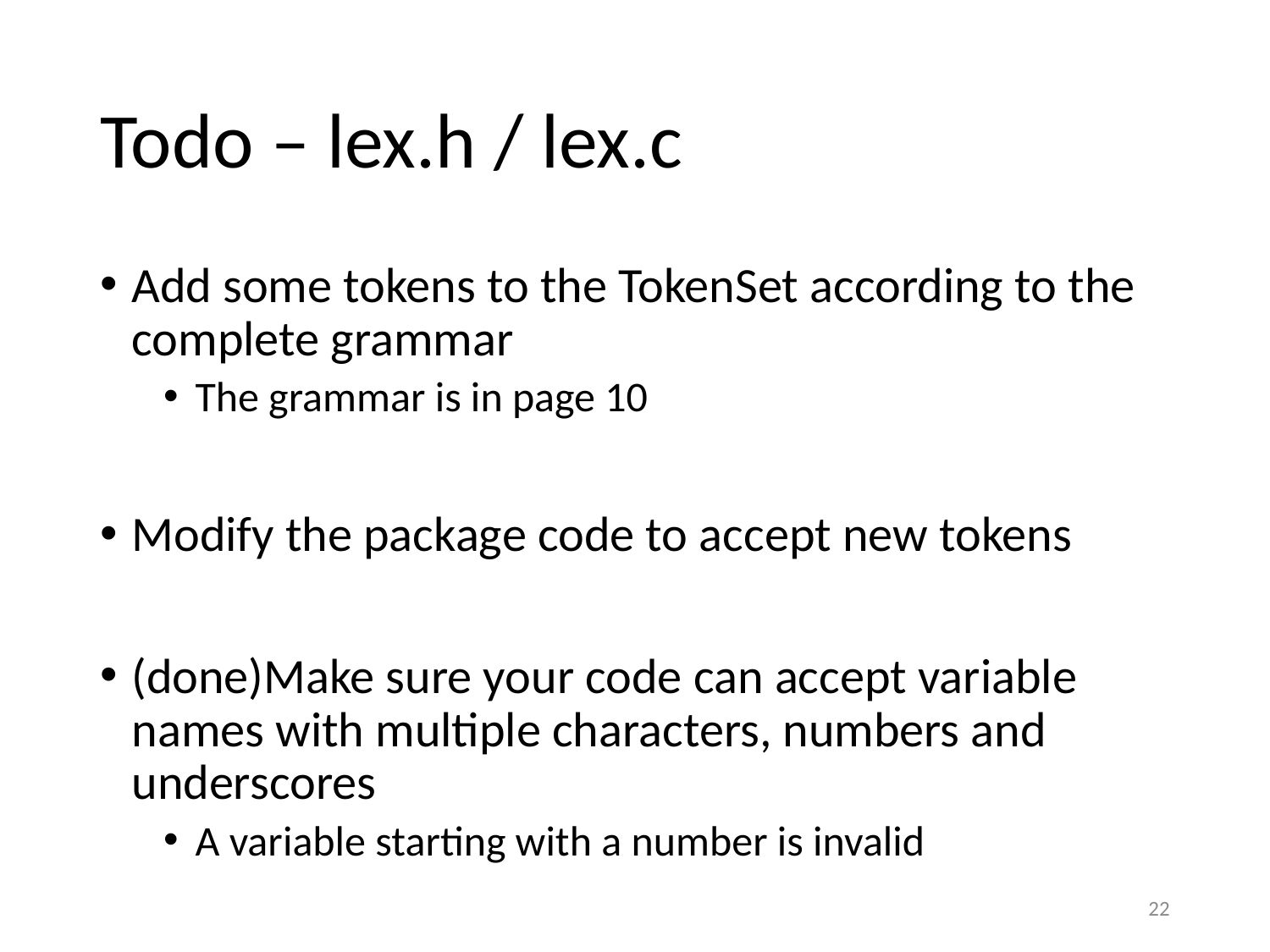

# Todo – lex.h / lex.c
Add some tokens to the TokenSet according to the complete grammar
The grammar is in page 10

Modify the package code to accept new tokens

(done)Make sure your code can accept variable names with multiple characters, numbers and underscores
A variable starting with a number is invalid
22